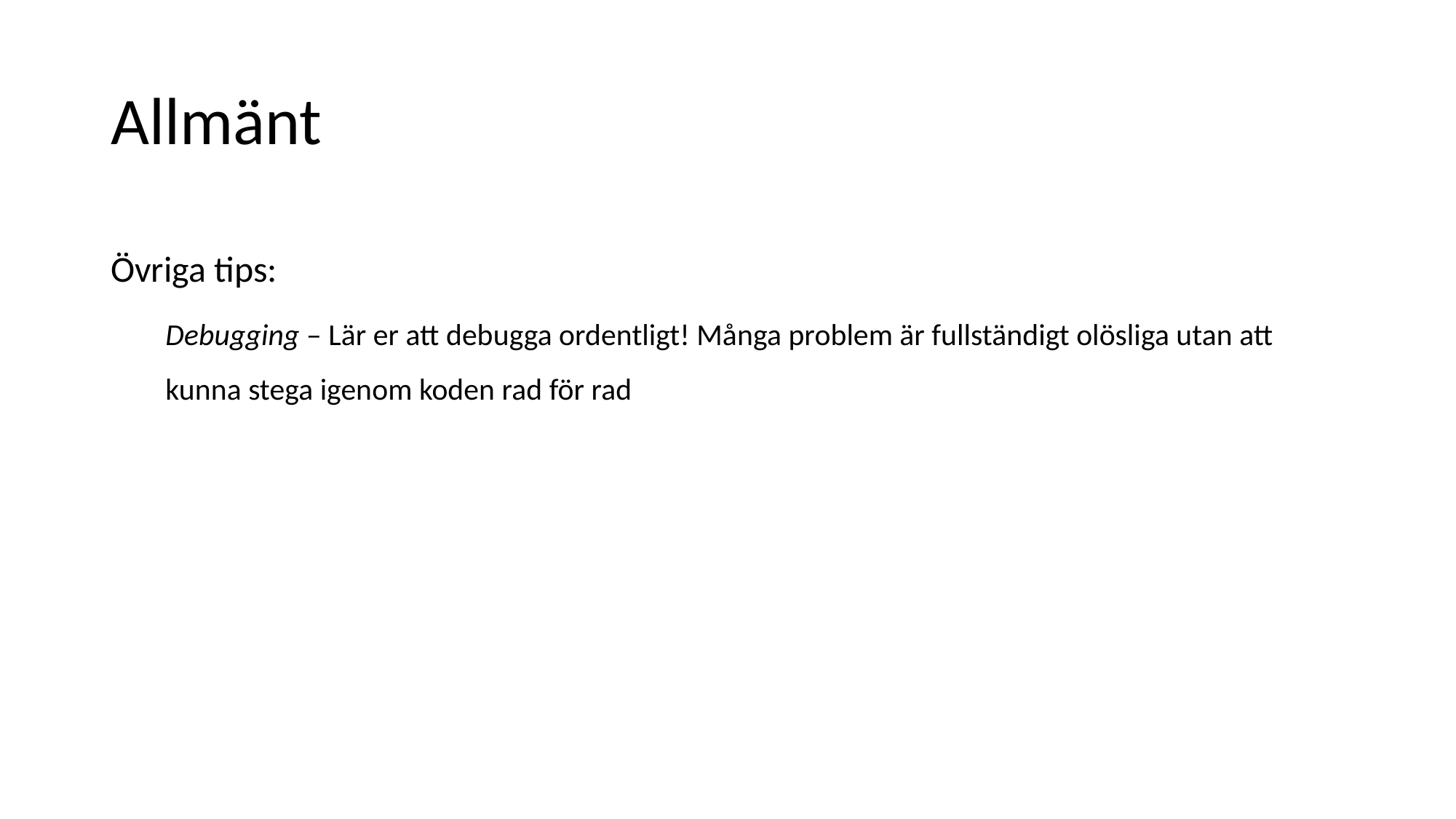

# Allmänt
Övriga tips:
Debugging – Lär er att debugga ordentligt! Många problem är fullständigt olösliga utan att kunna stega igenom koden rad för rad